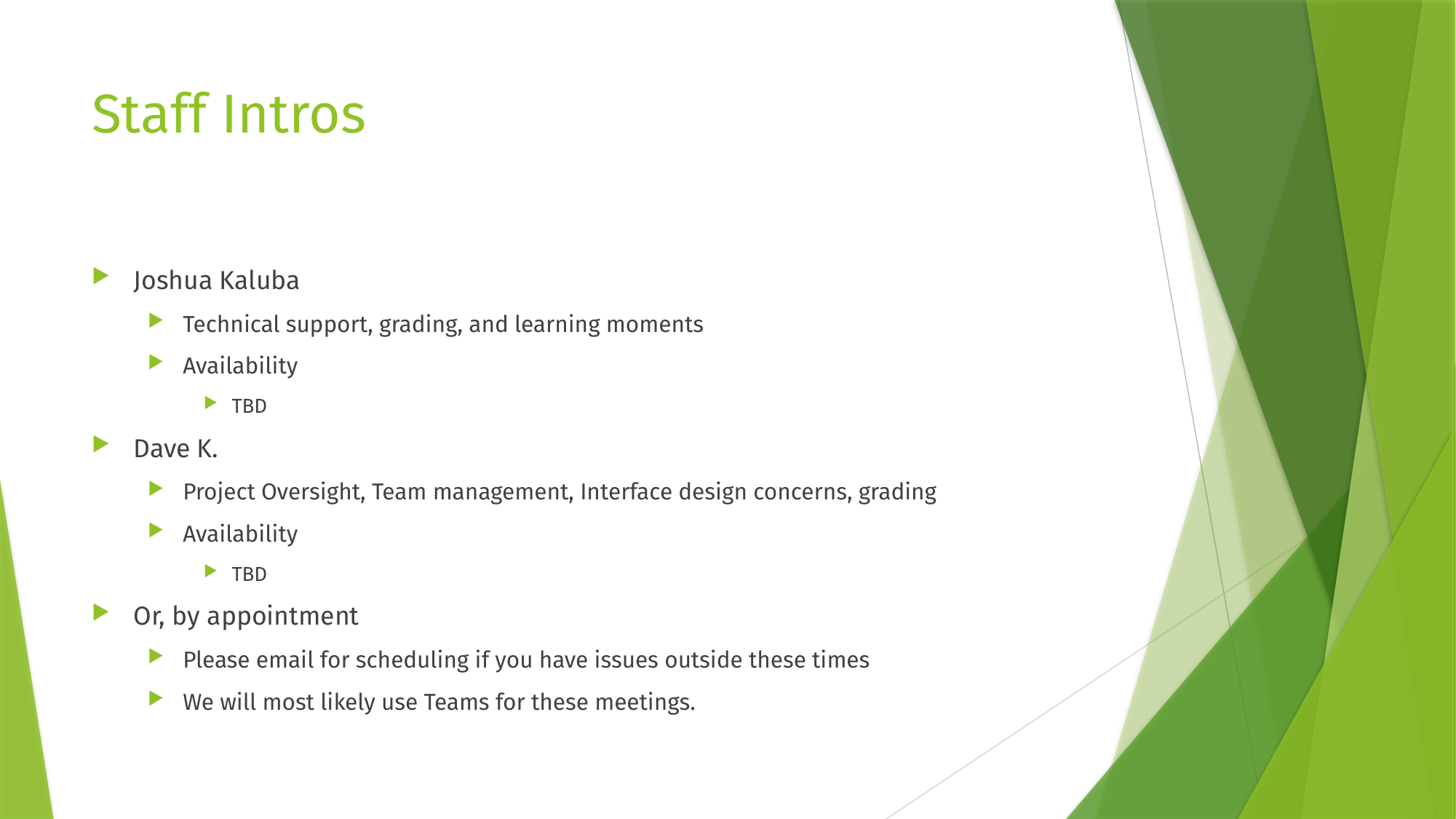

# Staff Intros
Joshua Kaluba
Technical support, grading, and learning moments
Availability
TBD
Dave K.
Project Oversight, Team management, Interface design concerns, grading
Availability
TBD
Or, by appointment
Please email for scheduling if you have issues outside these times
We will most likely use Teams for these meetings.